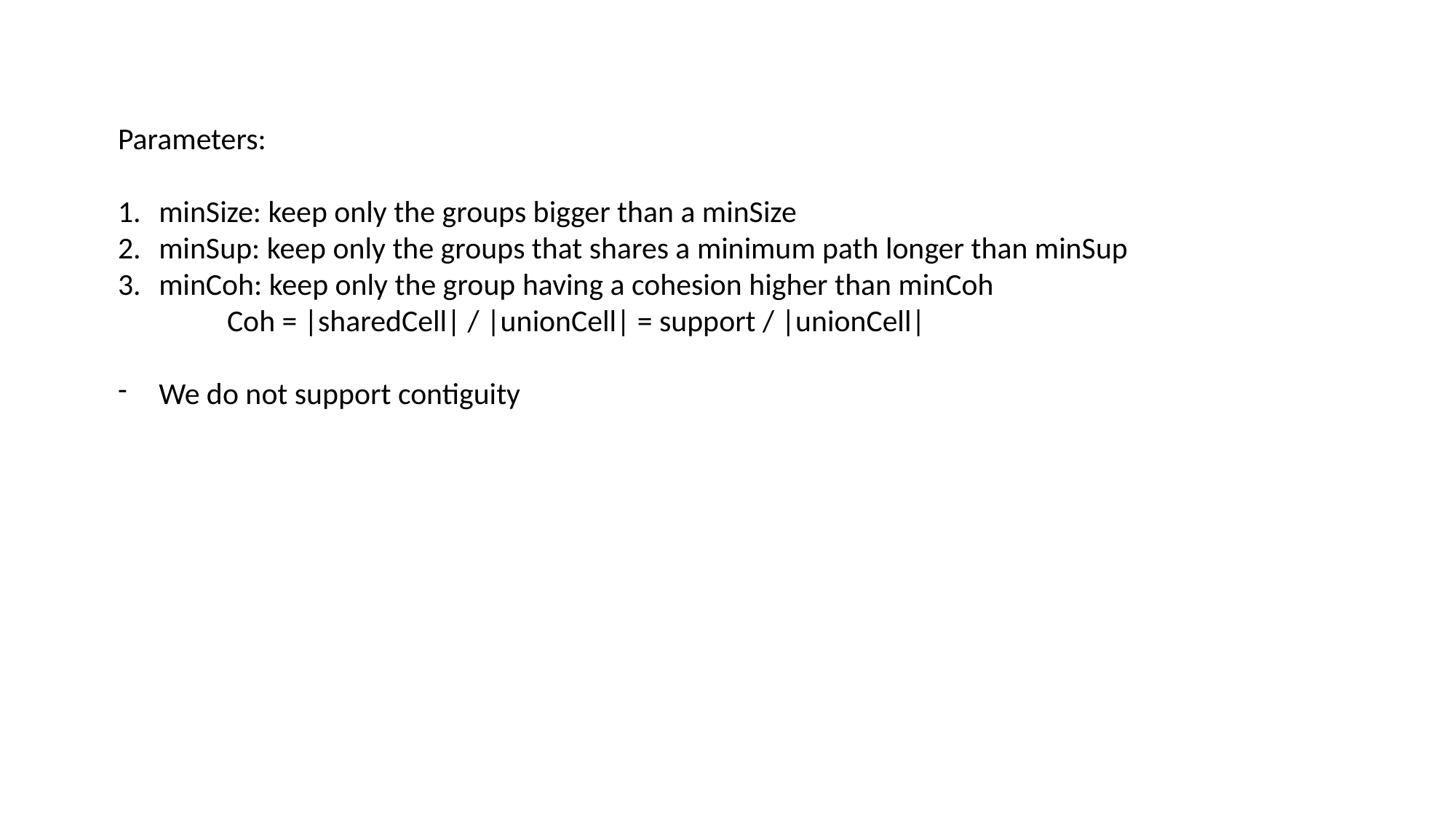

Parameters:

minSize: keep only the groups bigger than a minSize
minSup: keep only the groups that shares a minimum path longer than minSup
minCoh: keep only the group having a cohesion higher than minCoh
	Coh = |sharedCell| / |unionCell| = support / |unionCell|

We do not support contiguity